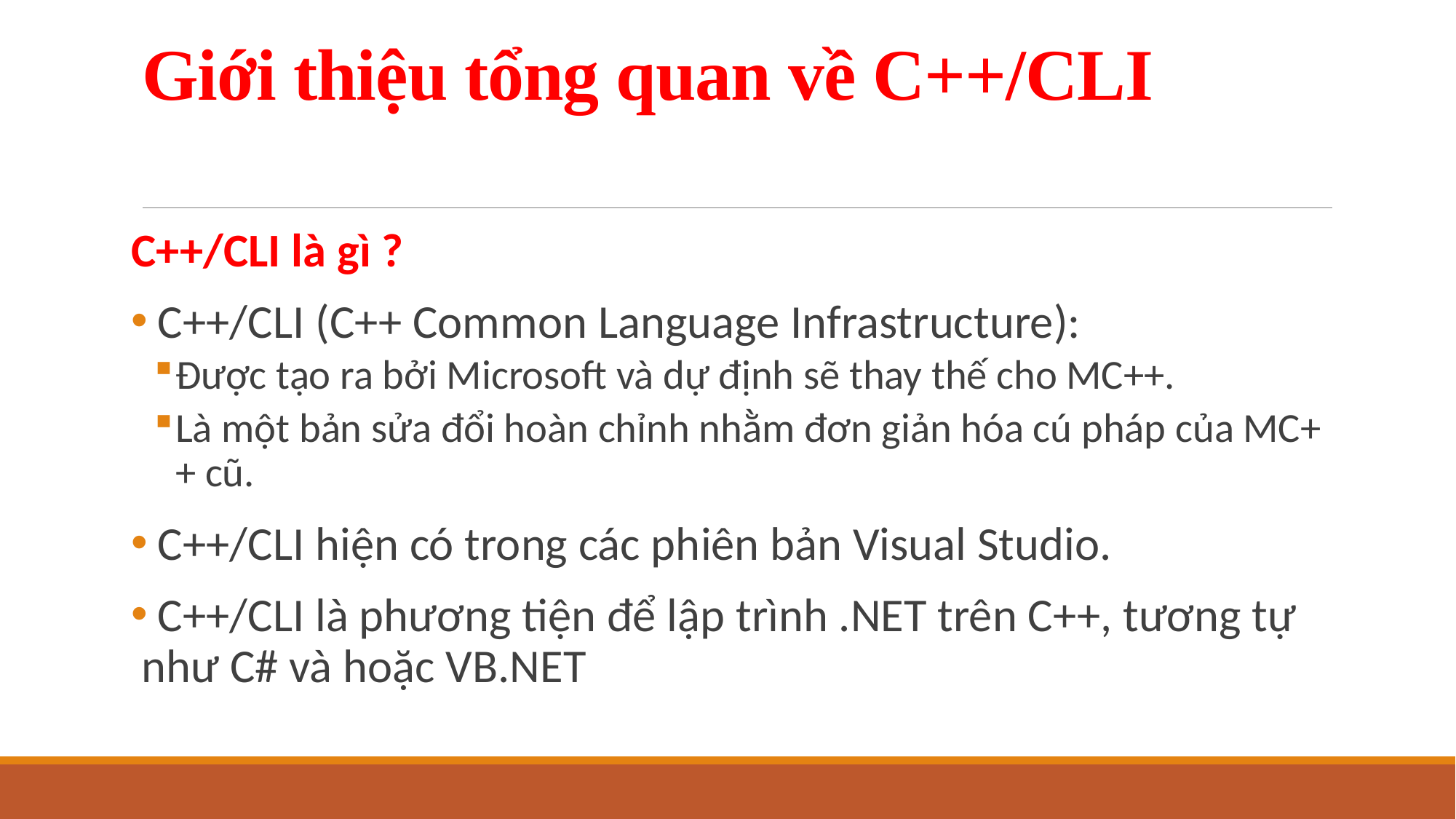

# Giới thiệu tổng quan về C++/CLI
C++/CLI là gì ?
 C++/CLI (C++ Common Language Infrastructure):
Được tạo ra bởi Microsoft và dự định sẽ thay thế cho MC++.
Là một bản sửa đổi hoàn chỉnh nhằm đơn giản hóa cú pháp của MC++ cũ.
 C++/CLI hiện có trong các phiên bản Visual Studio.
 C++/CLI là phương tiện để lập trình .NET trên C++, tương tự như C# và hoặc VB.NET